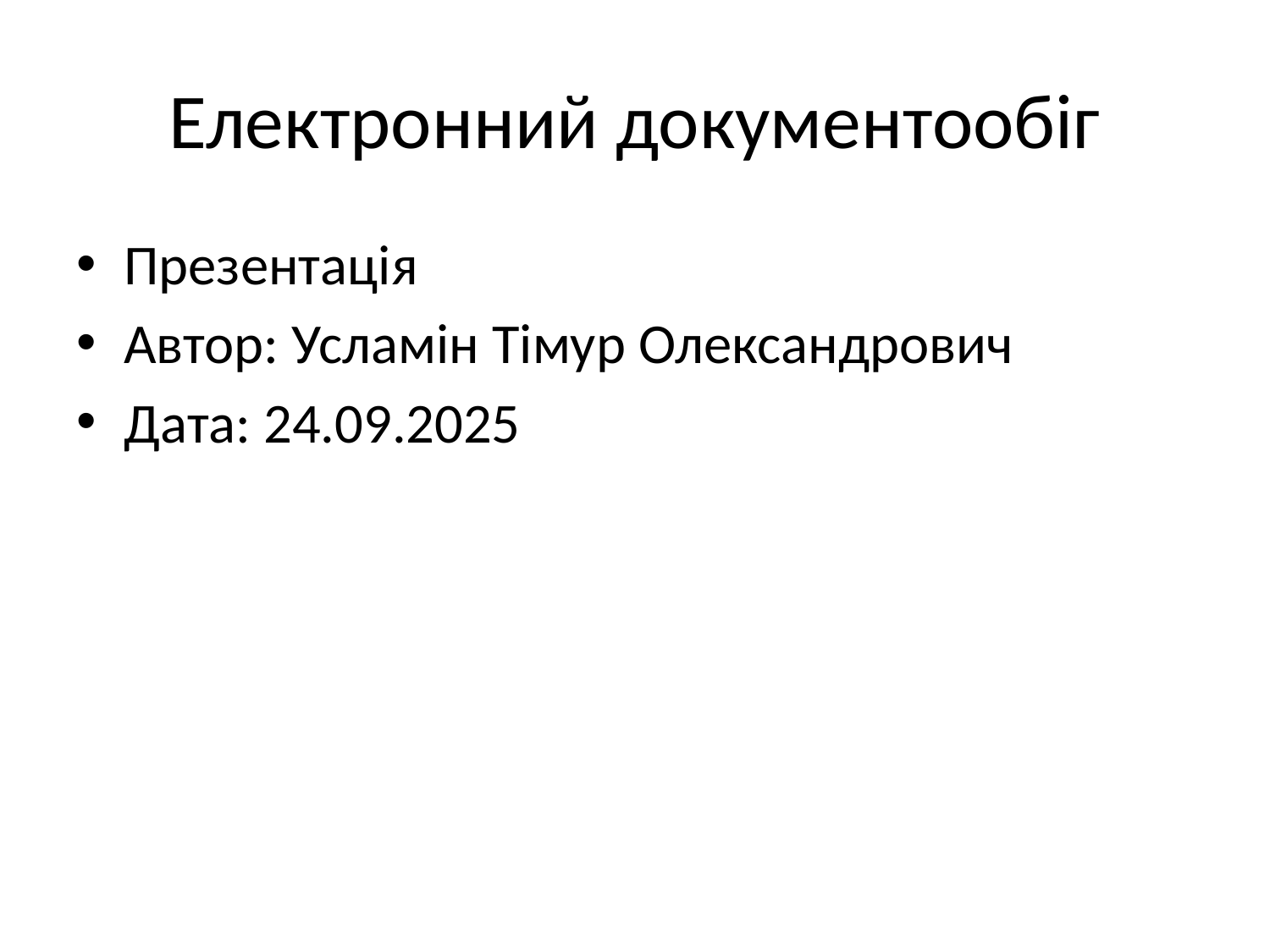

# Електронний документообіг
Презентація
Автор: Усламін Тімур Олександрович
Дата: 24.09.2025